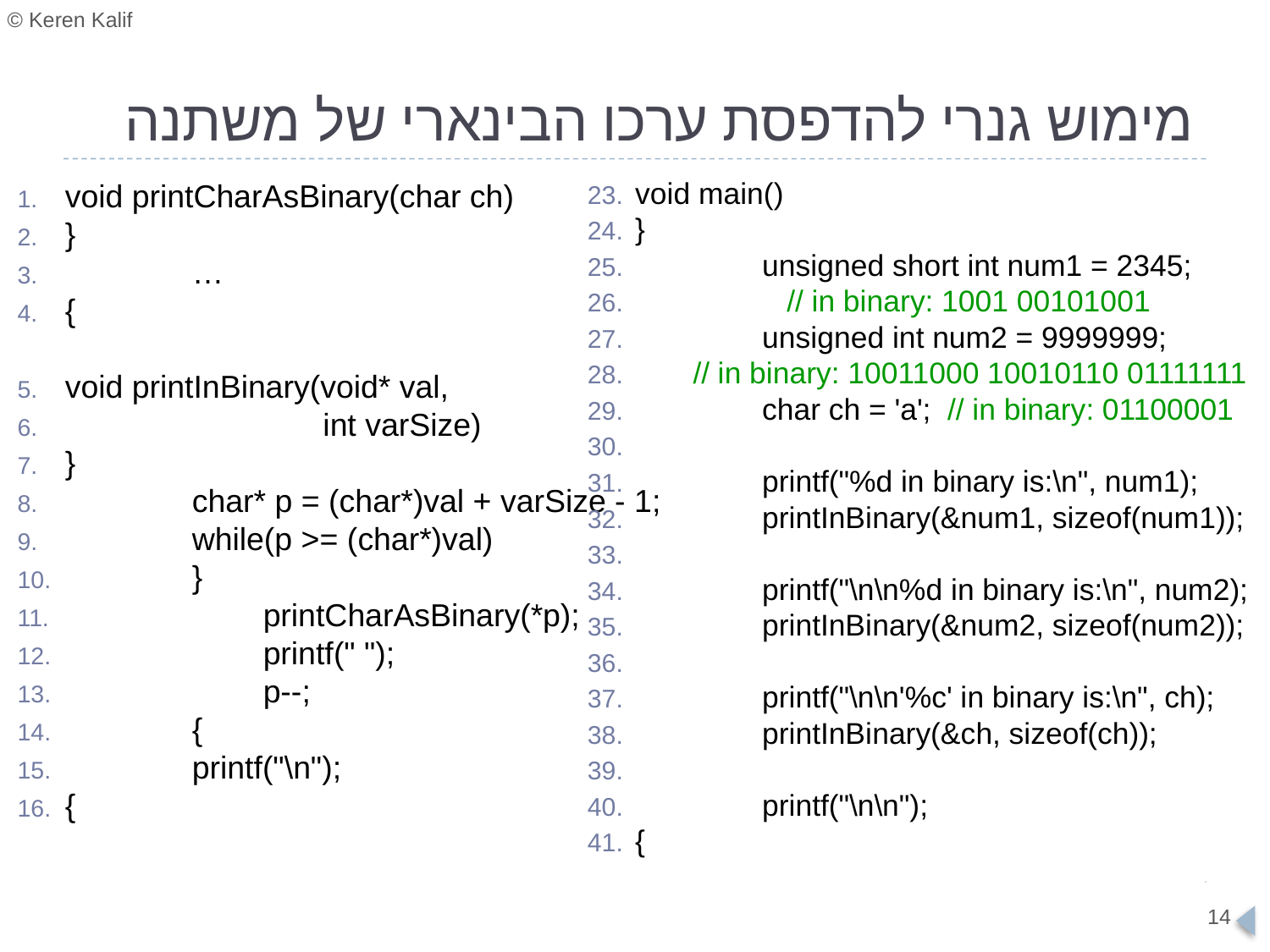

# מימוש גנרי להדפסת ערכו הבינארי של משתנה

void main()
}
	unsigned short int num1 = 2345;
	   // in binary: 1001 00101001
	unsigned int num2 = 9999999;
       // in binary: 10011000 10010110 01111111
	char ch = 'a';  // in binary: 01100001

	printf("%d in binary is:\n", num1);
	printInBinary(&num1, sizeof(num1));

	printf("\n\n%d in binary is:\n", num2);
	printInBinary(&num2, sizeof(num2));

	printf("\n\n'%c' in binary is:\n", ch);
	printInBinary(&ch, sizeof(ch));

	printf("\n\n");
{

void printCharAsBinary(char ch)
}
	…
{

void printInBinary(void* val,
                             int varSize)
}
	char* p = (char*)val + varSize - 1;
	while(p >= (char*)val)
	}
	        printCharAsBinary(*p);
	        printf(" ");
	        p--;
	{
	printf("\n");
{